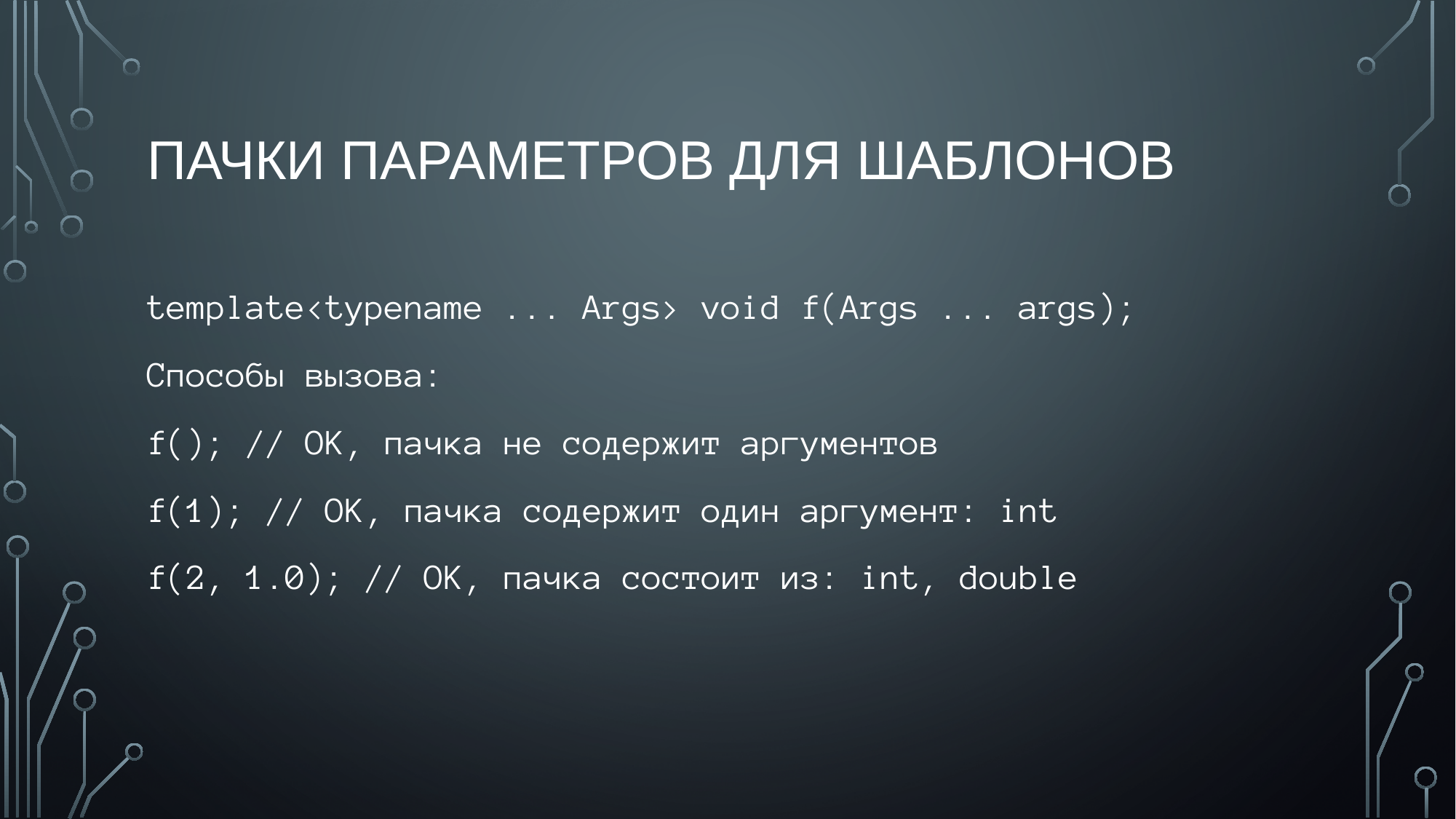

# Пачки параметров для шаблонов
template<typename ... Args> void f(Args ... args);
Способы вызова:
f(); // OK, пачка не содержит аргументов
f(1); // OK, пачка содержит один аргумент: int
f(2, 1.0); // OK, пачка состоит из: int, double